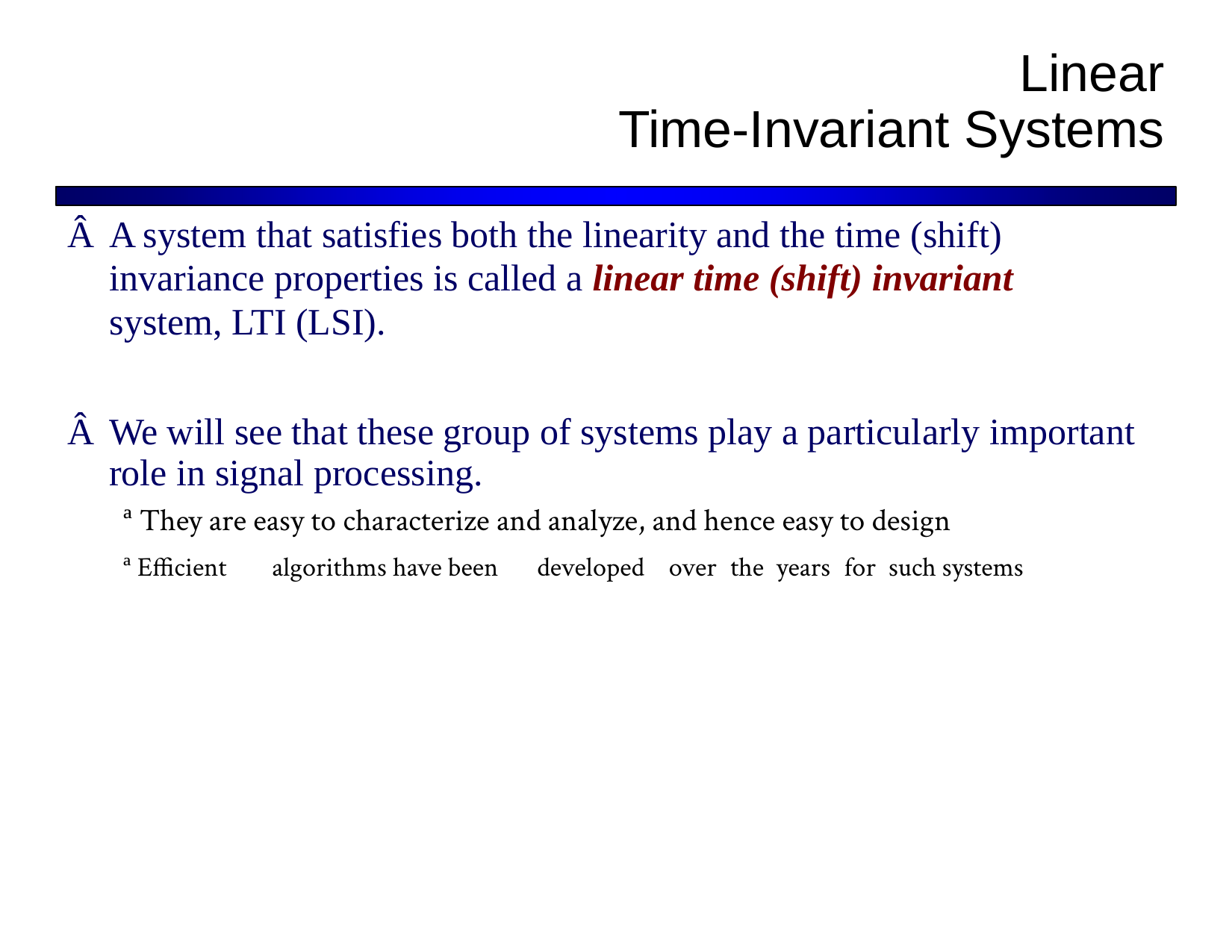

Linear
Time-Invariant Systems

Â A system that satisfies both the linearity and the time (shift)
invariance properties is called a linear time (shift) invariant system, LTI (LSI).
Â We will see that these group of systems play a particularly important
role in signal processing.
ª They are easy to characterize and analyze, and hence easy to design
ª Efficient
algorithms have been
developed
over
the
years
for
such systems